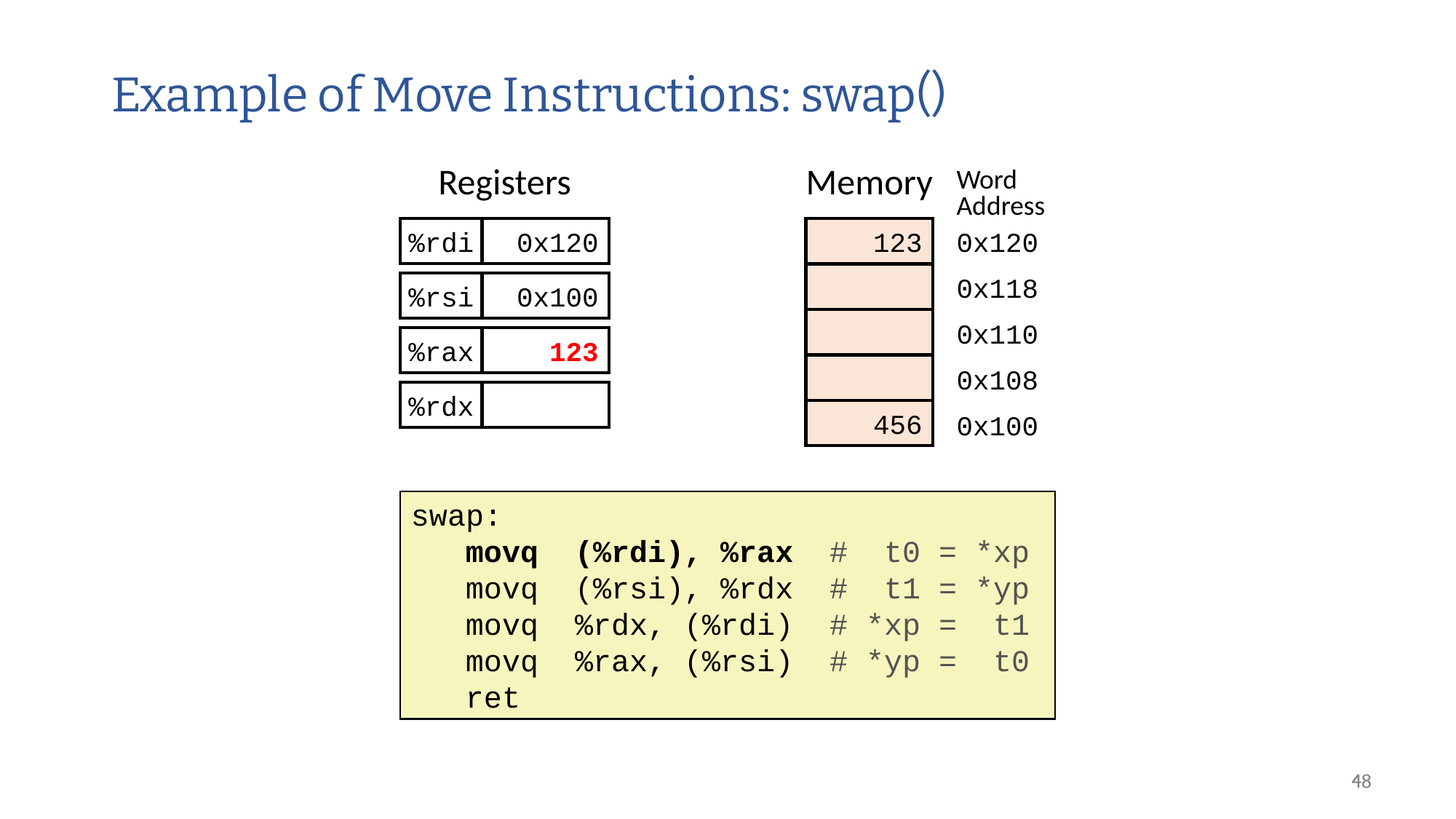

Example of Move Instructions: swap()
Registers
%rdi
0x120
%rsi
0x100
%rax
123
%rdx

Memory
123
123

456
Word
Address
0x120
0x118
0x110
0x108
0x100
swap:
   movq  (%rdi), %rax  #  t0 = *xp
   movq  (%rsi), %rdx  #  t1 = *yp
   movq  %rdx, (%rdi)  # *xp =  t1
   movq  %rax, (%rsi)  # *yp =  t0
   ret
48